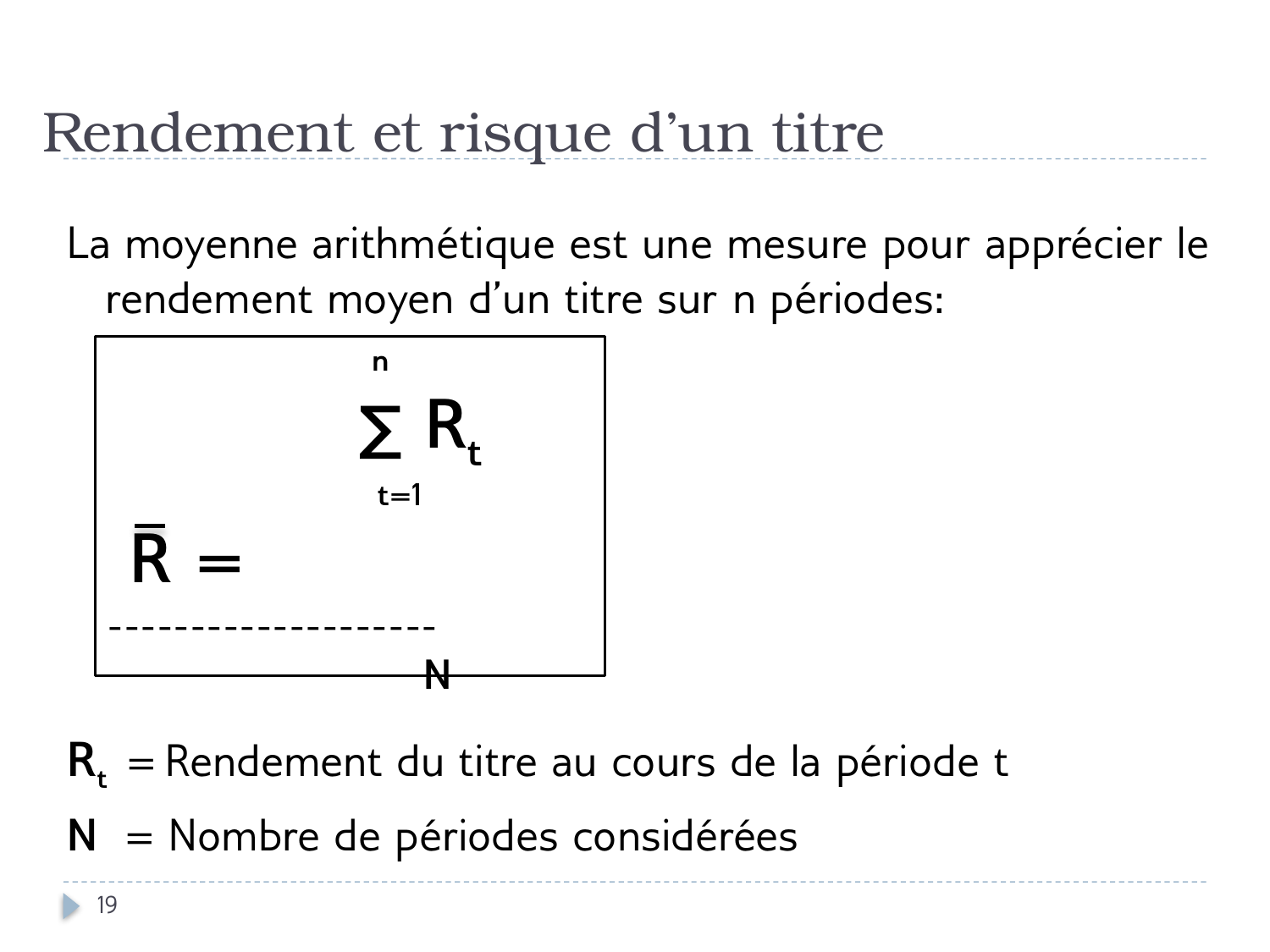

# Rendement et risque d’un titre
La moyenne arithmétique est une mesure pour apprécier le rendement moyen d’un titre sur n périodes:

Rt  = Rendement du titre au cours de la période t
N  = Nombre de périodes considérées

                             n
           ∑ Rt
                          t=1
 R = --------------------
                       N

19